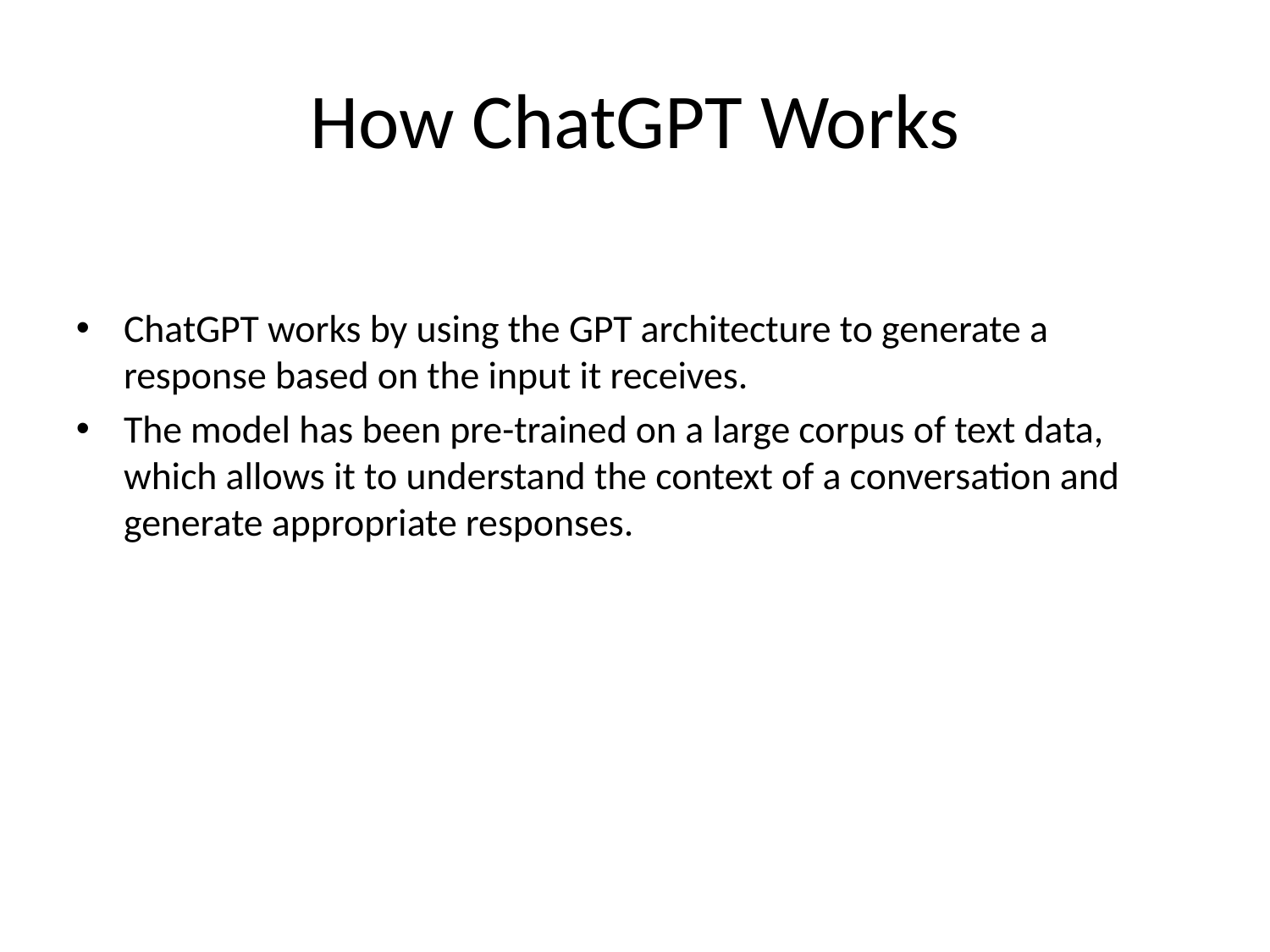

# How ChatGPT Works

ChatGPT works by using the GPT architecture to generate a response based on the input it receives.
The model has been pre-trained on a large corpus of text data, which allows it to understand the context of a conversation and generate appropriate responses.